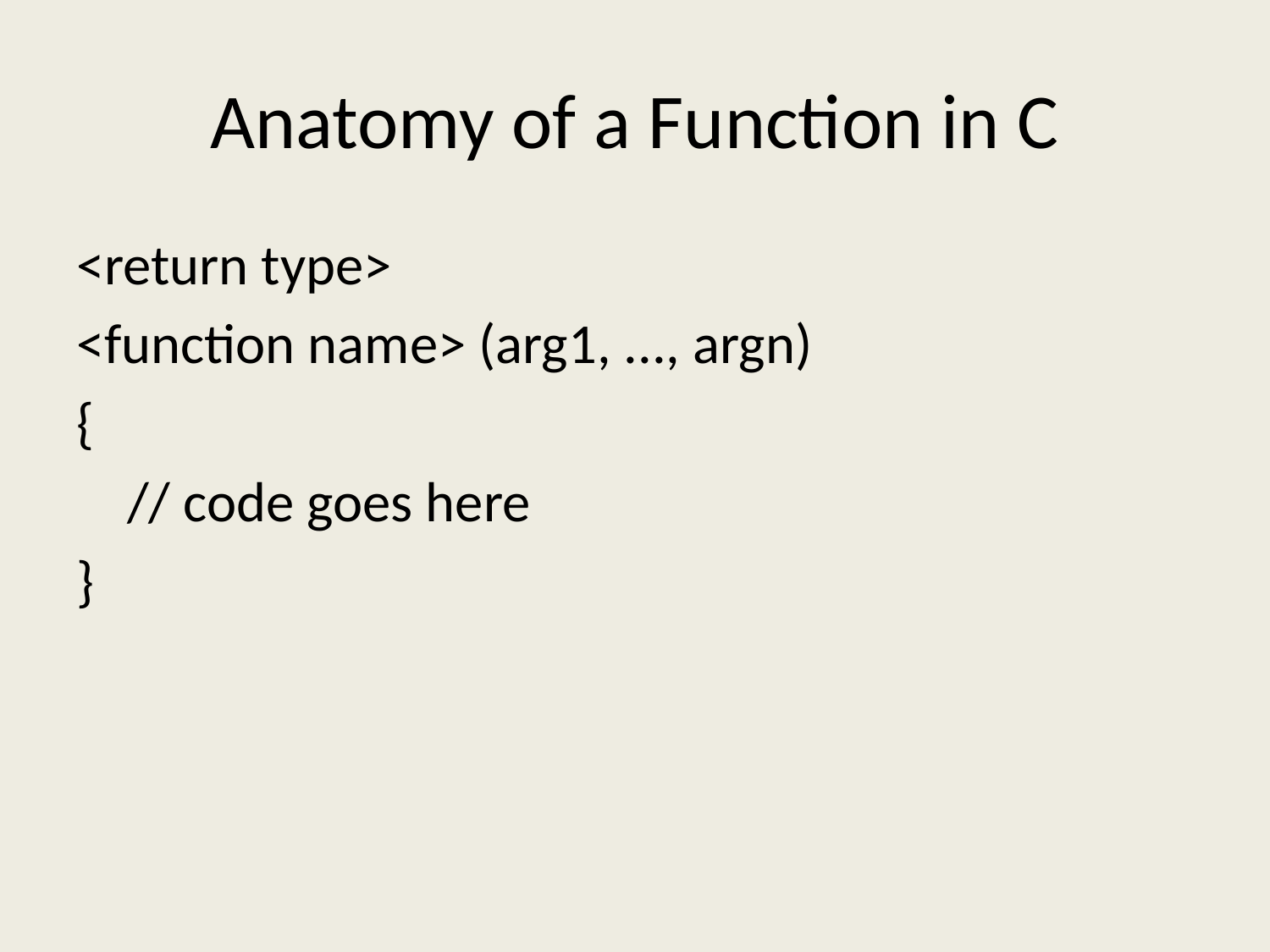

# Anatomy of a Function in C
<return type>
<function name> (arg1, ..., argn)
{
    // code goes here
}